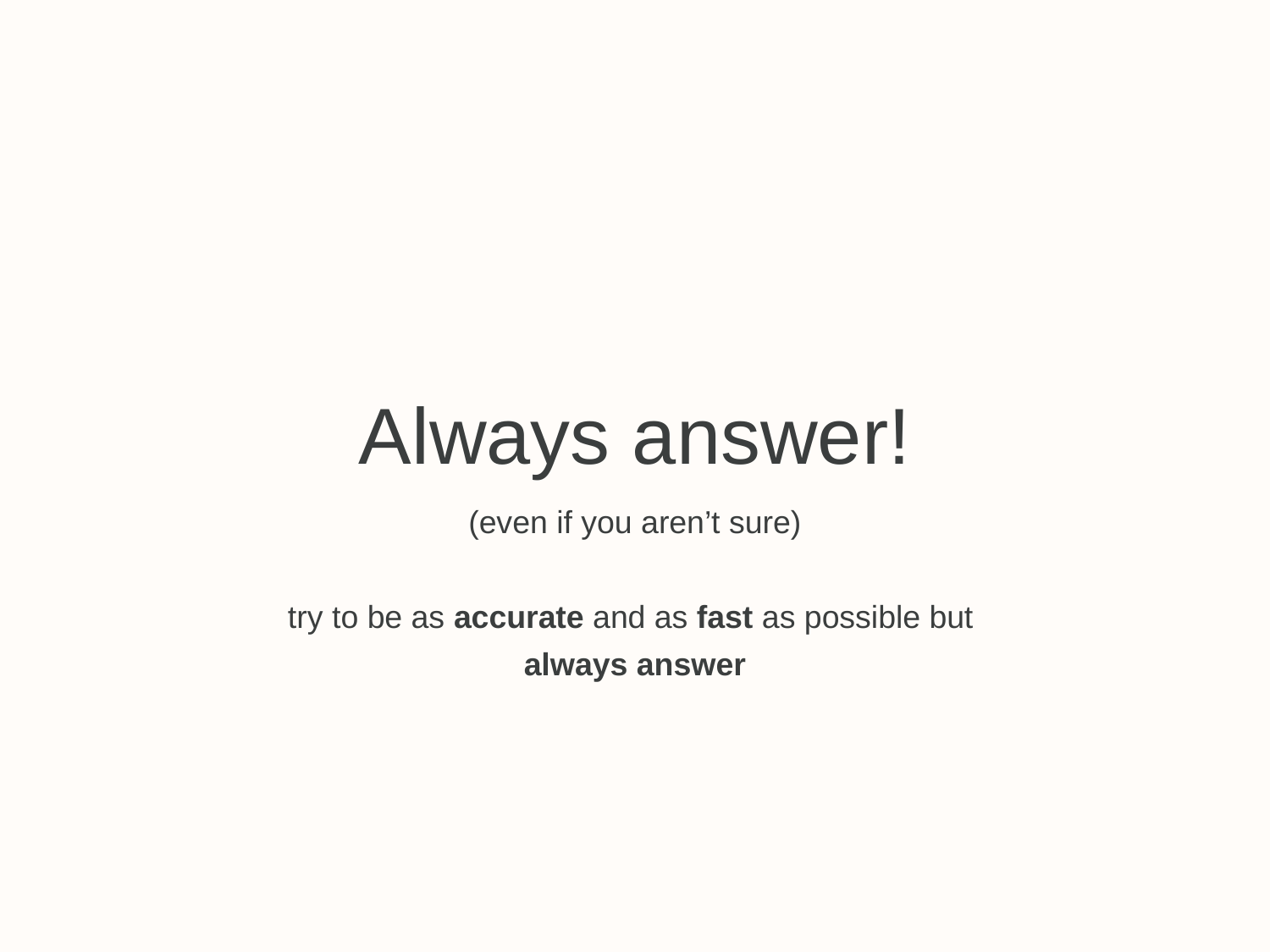

Always answer!
(even if you aren’t sure)

try to be as accurate and as fast as possible but
always answer